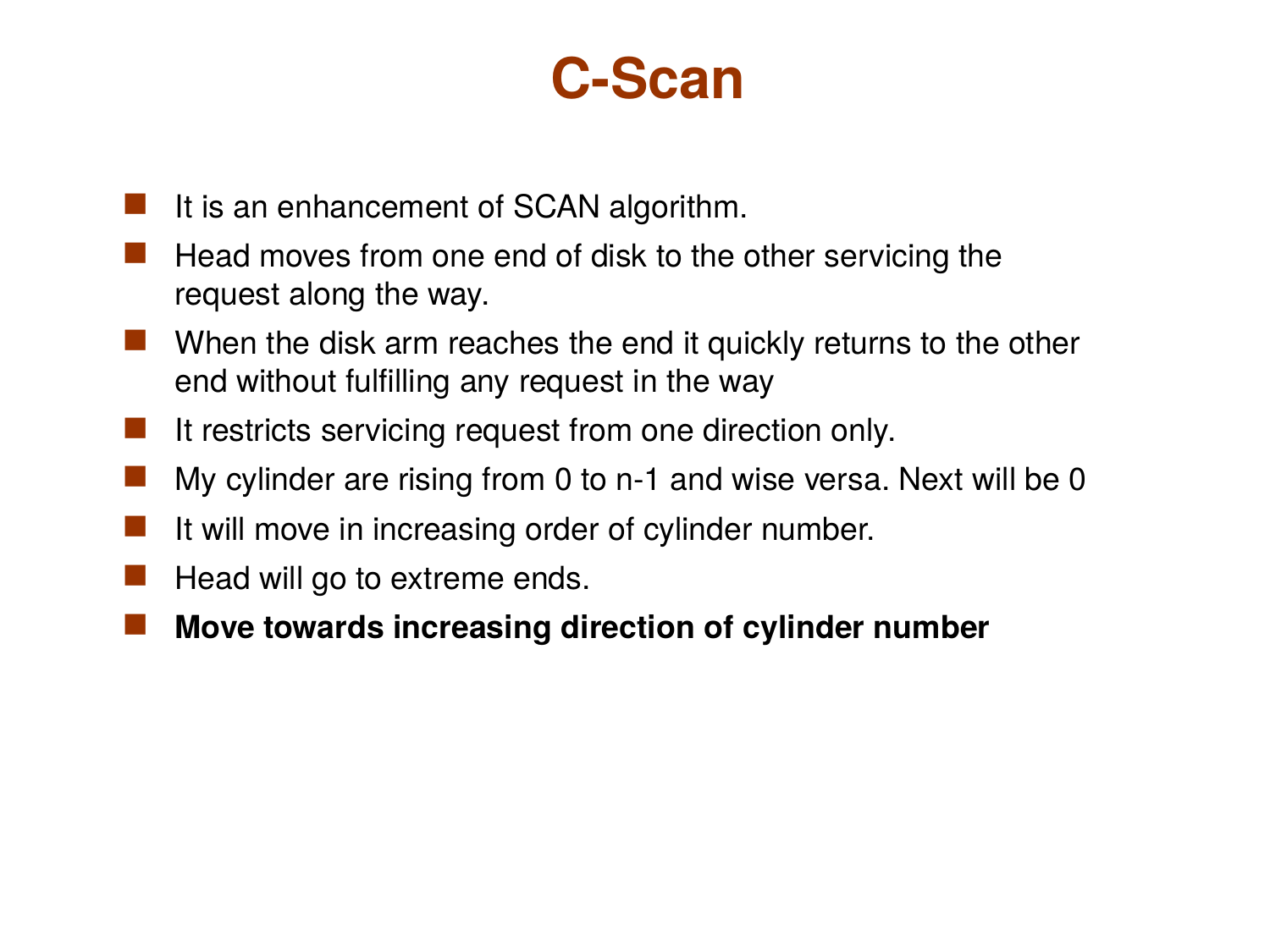

# C-Scan
It is an enhancement of SCAN algorithm.
Head moves from one end of disk to the other servicing the request along the way.
When the disk arm reaches the end it quickly returns to the other end without fulfilling any request in the way
It restricts servicing request from one direction only.
My cylinder are rising from 0 to n-1 and wise versa. Next will be 0
It will move in increasing order of cylinder number.
Head will go to extreme ends.
Move towards increasing direction of cylinder number